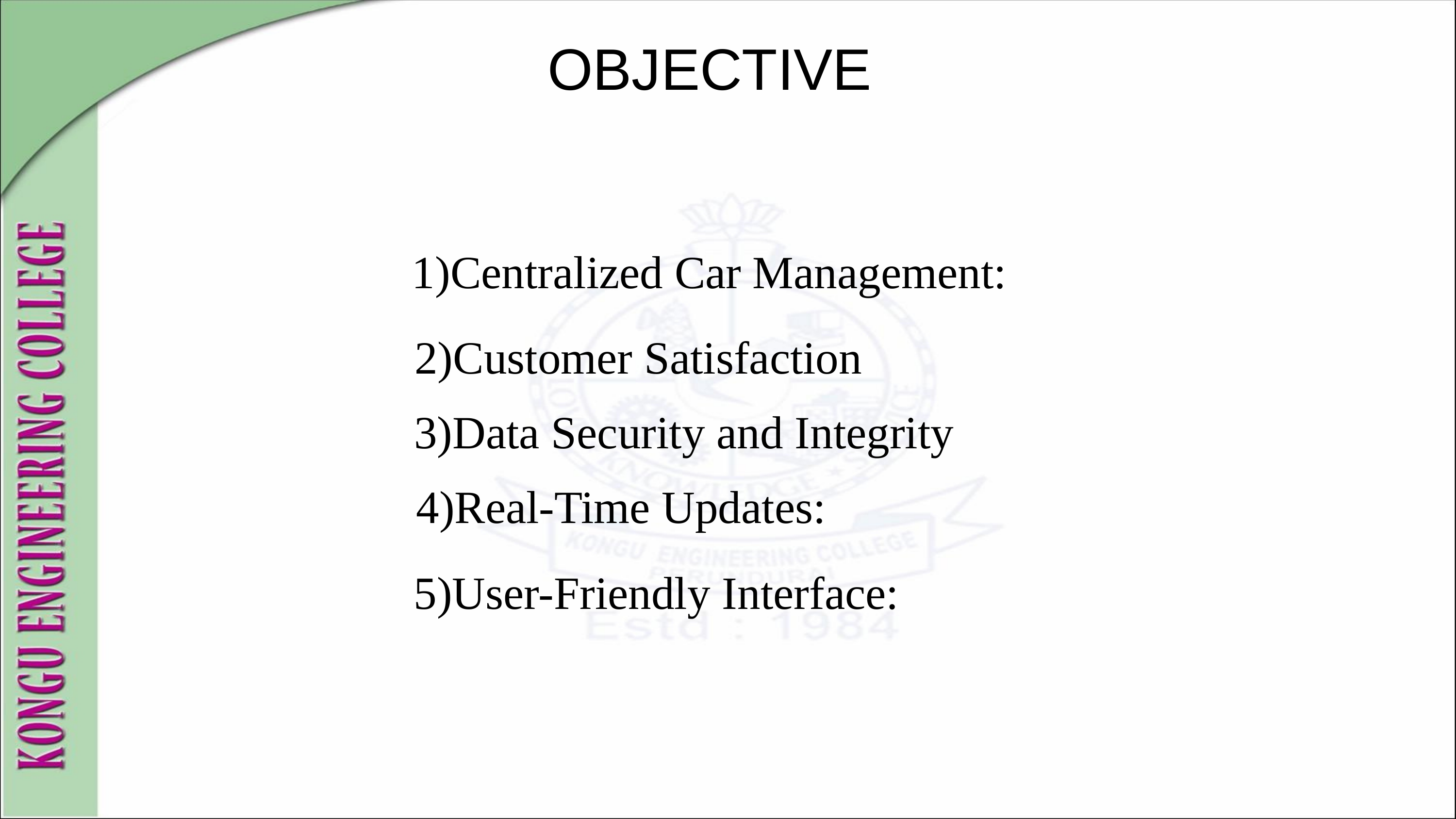

OBJECTIVE
1)Centralized Car Management:
2)Customer Satisfaction
3)Data Security and Integrity
4)Real-Time Updates:
5)User-Friendly Interface: